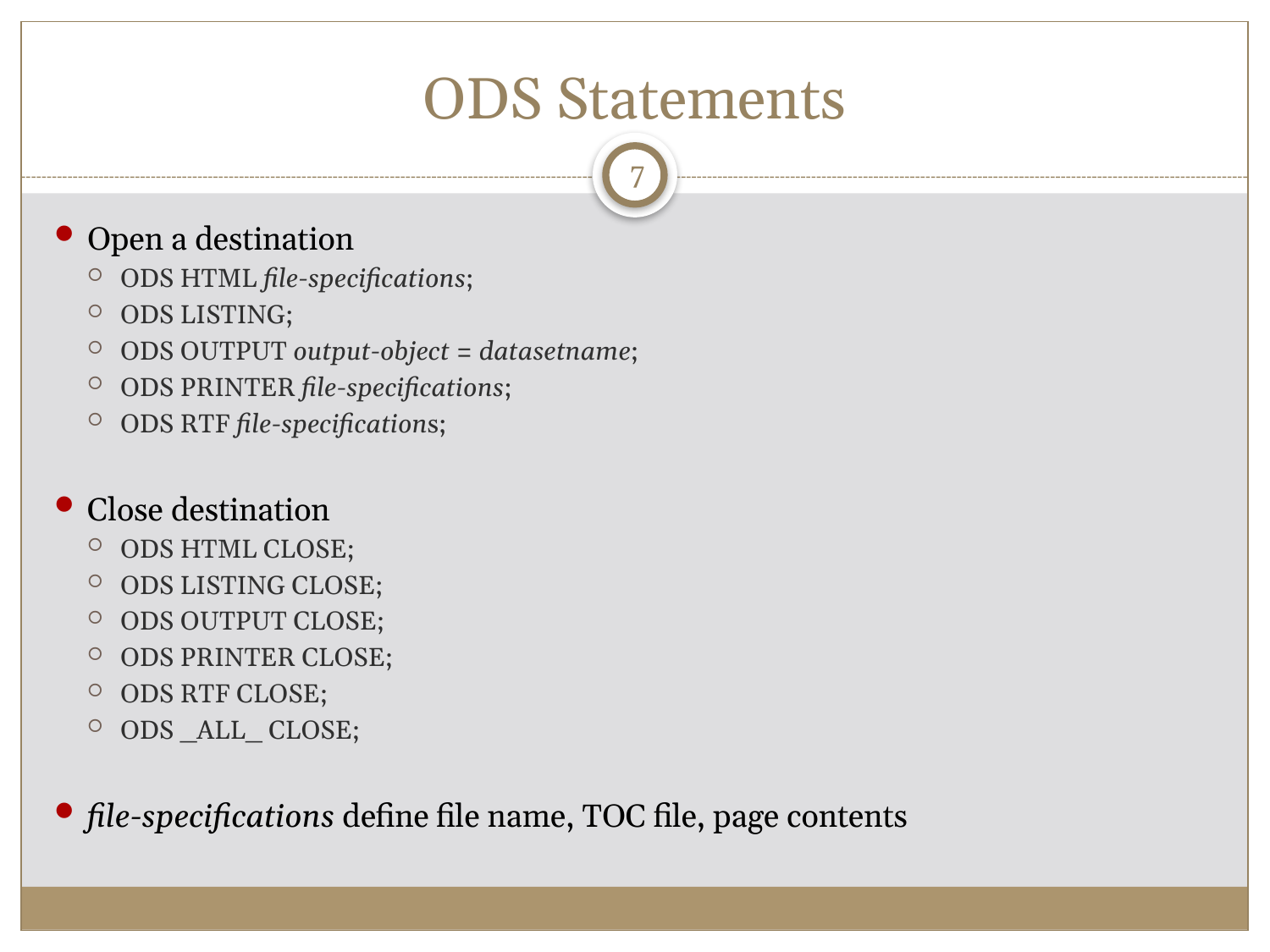

# ODS Statements
7
Open a destination
ODS HTML file-specifications;
ODS LISTING;
ODS OUTPUT output-object = datasetname;
ODS PRINTER file-specifications;
ODS RTF file-specifications;

Close destination
ODS HTML CLOSE;
ODS LISTING CLOSE;
ODS OUTPUT CLOSE;
ODS PRINTER CLOSE;
ODS RTF CLOSE;
ODS _ALL_ CLOSE;

file-specifications define file name, TOC file, page contents